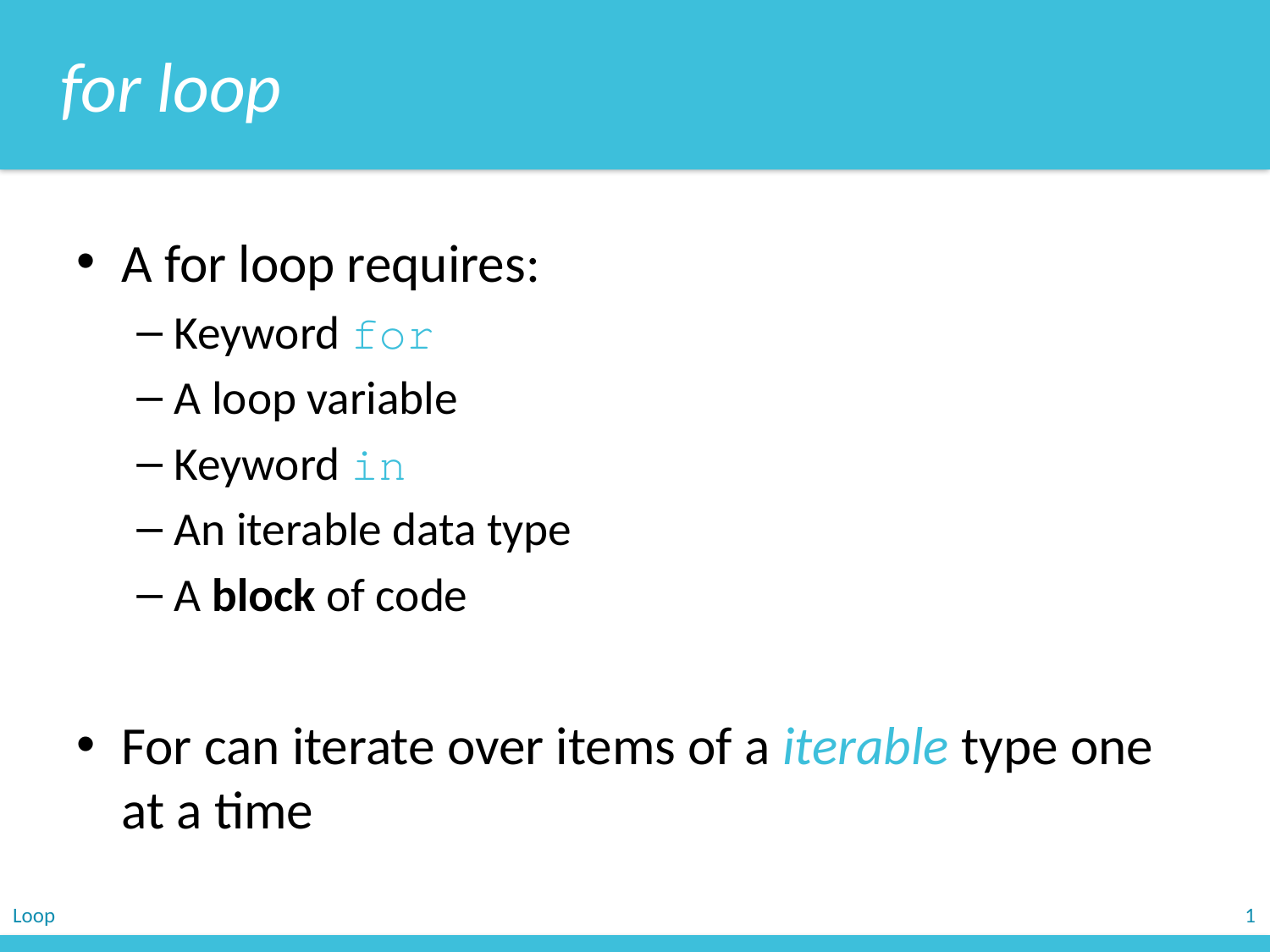

for loop
A for loop requires:
Keyword for
A loop variable
Keyword in
An iterable data type
A block of code

For can iterate over items of a iterable type one at a time
Loop
1